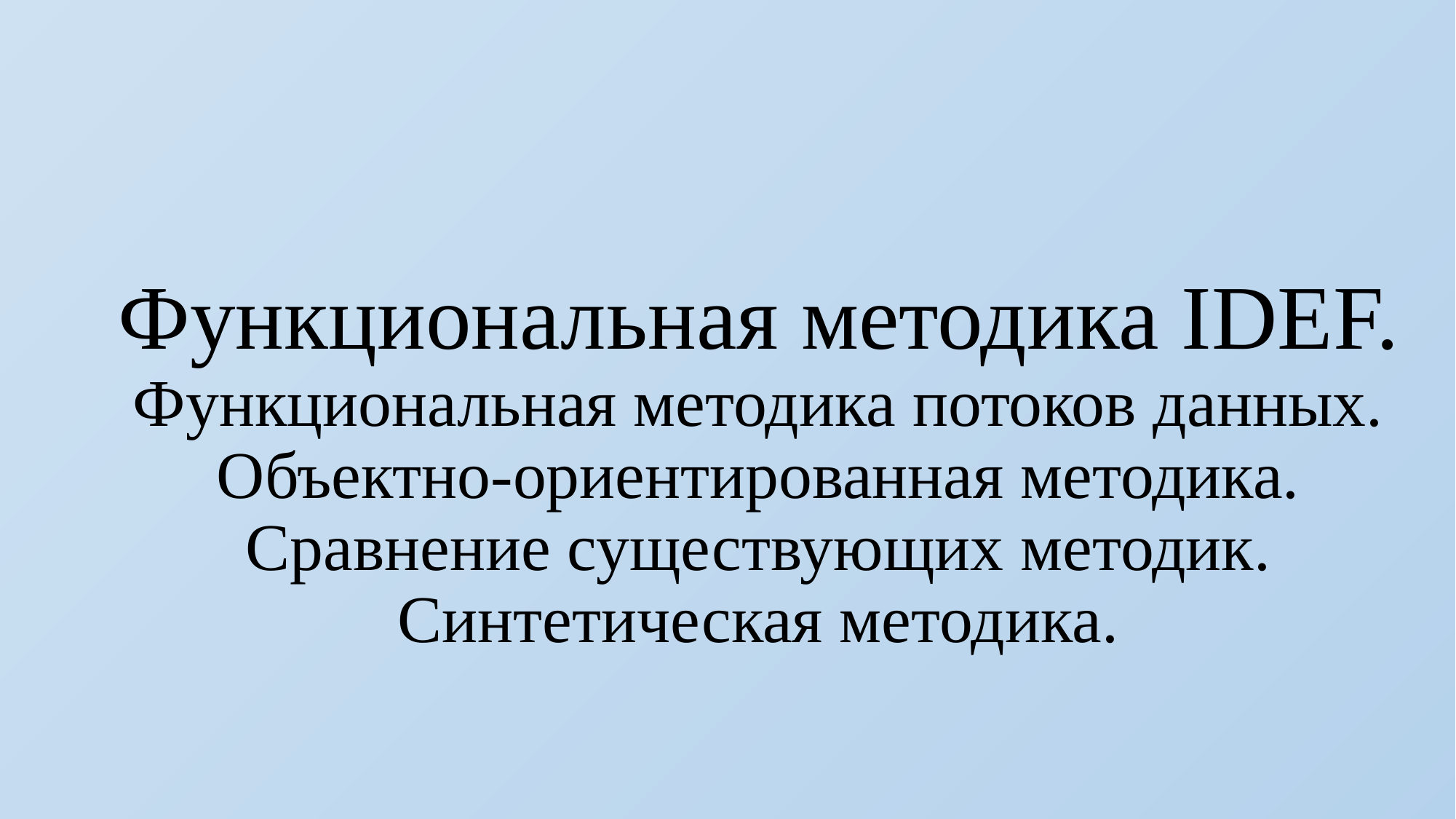

# Функциональная методика IDEF. Функциональная методика потоков данных. Объектно-ориентированная методика. Сравнение существующих методик. Синтетическая методика.